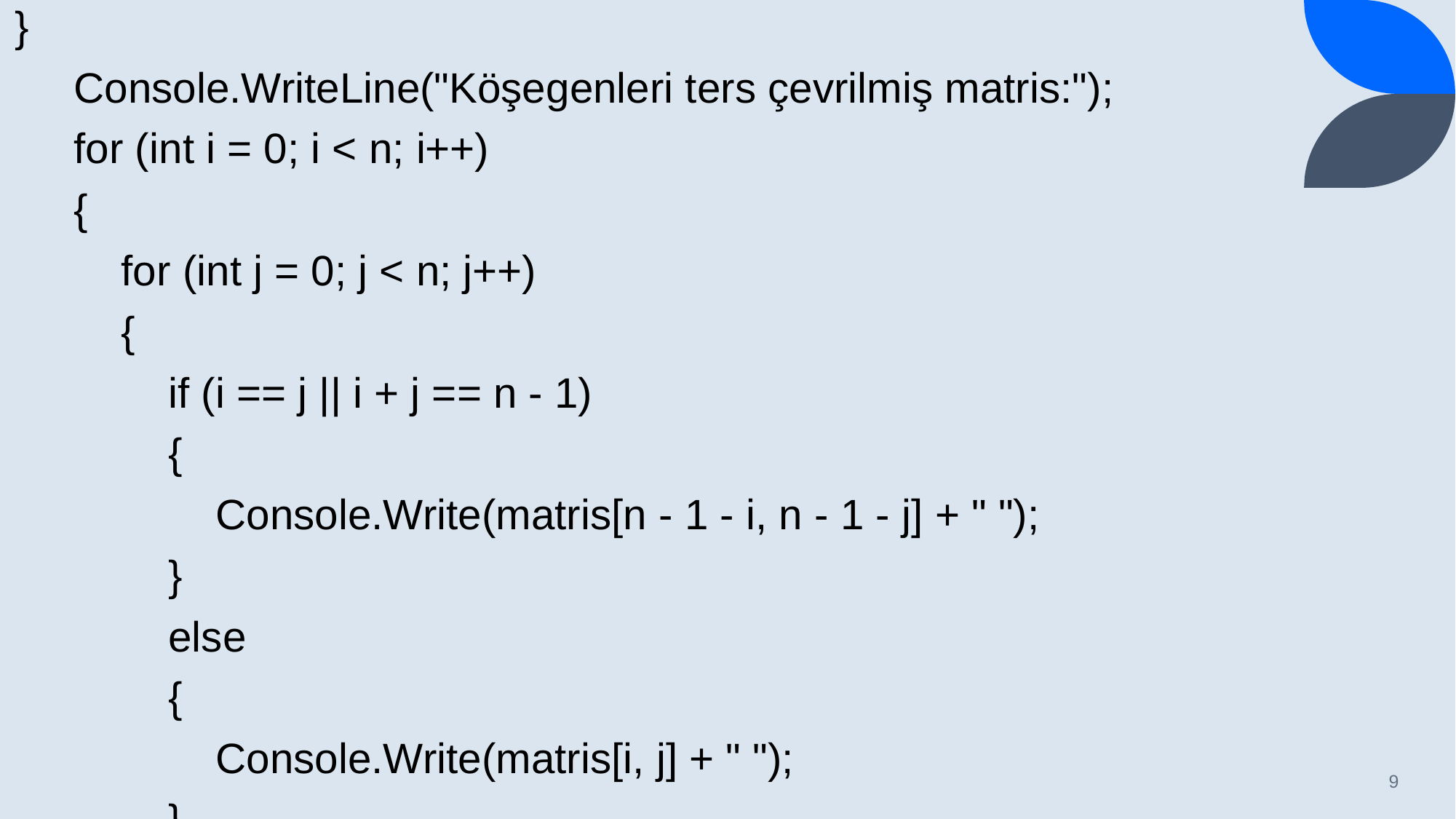

}
      Console.WriteLine("Köşegenleri ters çevrilmiş matris:");
      for (int i = 0; i < n; i++)
      {
          for (int j = 0; j < n; j++)
          {
              if (i == j || i + j == n - 1)
              {
                  Console.Write(matris[n - 1 - i, n - 1 - j] + " ");
              }
              else
              {
                  Console.Write(matris[i, j] + " ");
              }

9